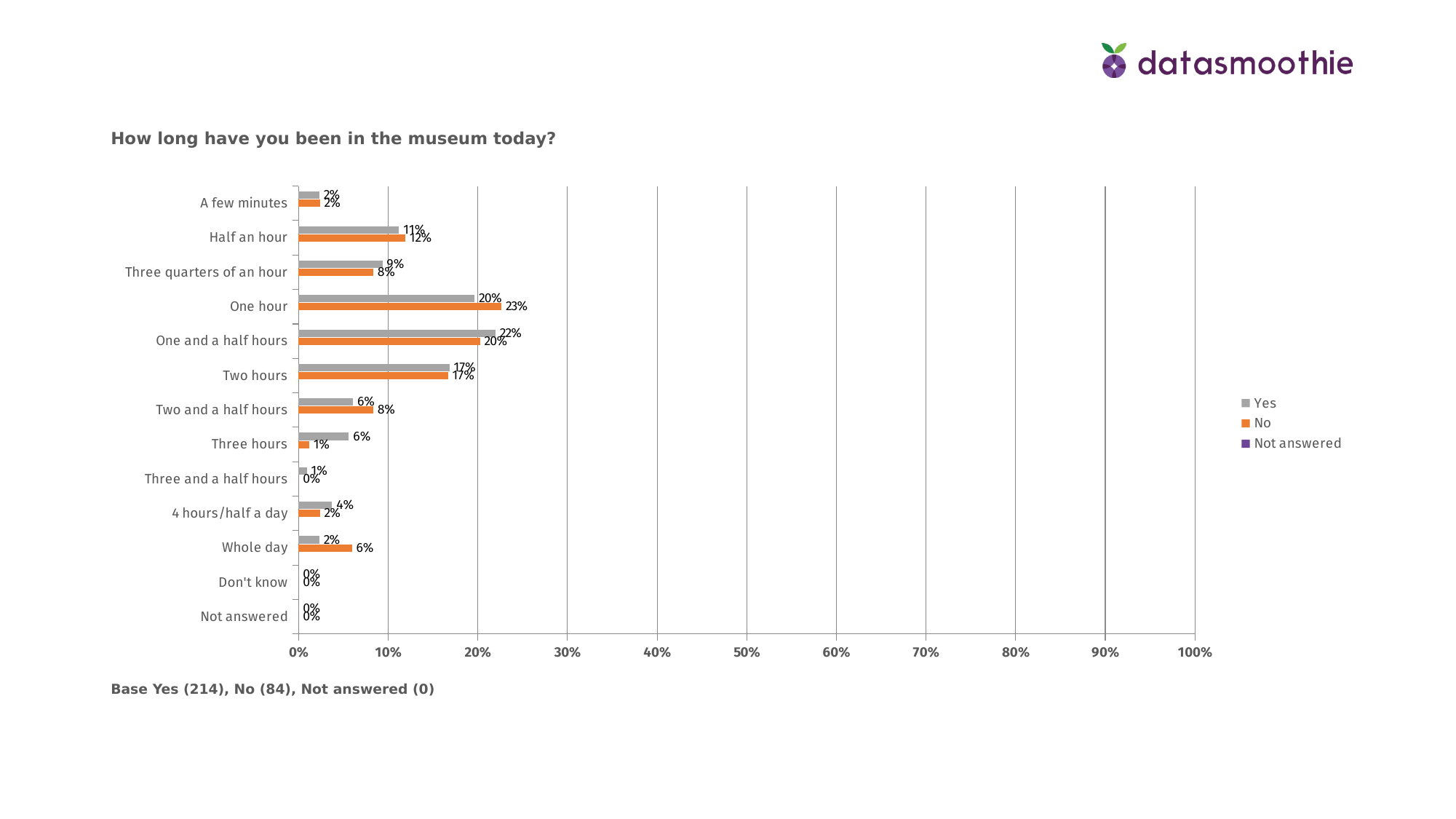

How long have you been in the museum today?

### Chart

| Category | Not answered | No | Yes |
|---|---|---|---|
| Not answered | None | 0.0 | 0.0 |
| Don't know | None | 0.0 | 0.0 |
| Whole day | None | 0.059500000000000004 | 0.023399999999999997 |
| 4 hours/half a day | None | 0.023799999999999998 | 0.0374 |
| Three and a half hours | None | 0.0 | 0.009300000000000001 |
| Three hours | None | 0.011899999999999999 | 0.056100000000000004 |
| Two and a half hours | None | 0.0833 | 0.060700000000000004 |
| Two hours | None | 0.16670000000000001 | 0.16820000000000002 |
| One and a half hours | None | 0.2024 | 0.21960000000000002 |
| One hour | None | 0.2262 | 0.1963 |
| Three quarters of an hour | None | 0.0833 | 0.0935 |
| Half an hour | None | 0.11900000000000001 | 0.1121 |
| A few minutes | None | 0.023799999999999998 | 0.023399999999999997 |
Base Yes (214), No (84), Not answered (0)